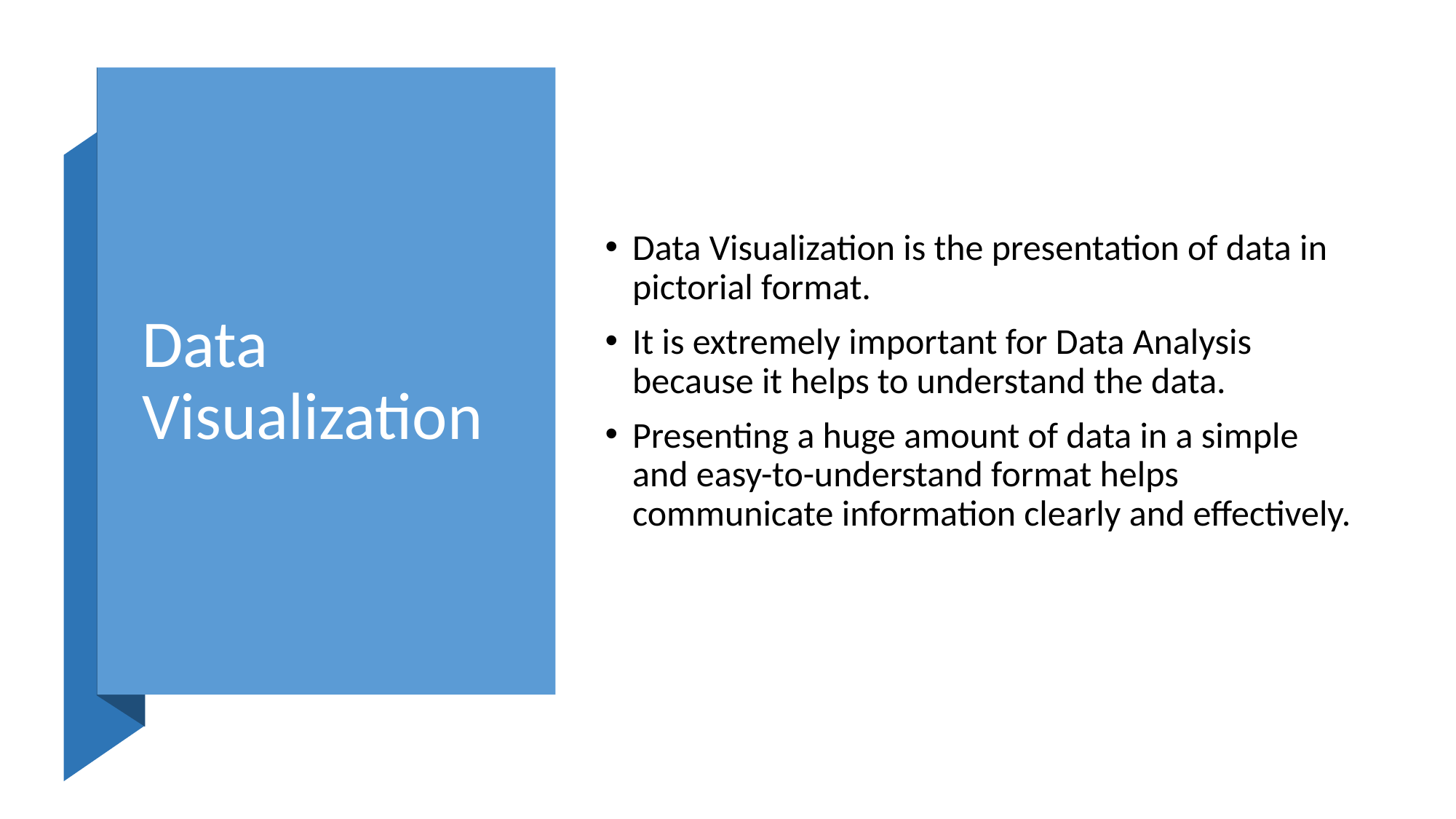

# Data Visualization
Data Visualization is the presentation of data in pictorial format.
It is extremely important for Data Analysis because it helps to understand the data.
Presenting a huge amount of data in a simple and easy-to-understand format helps communicate information clearly and effectively.